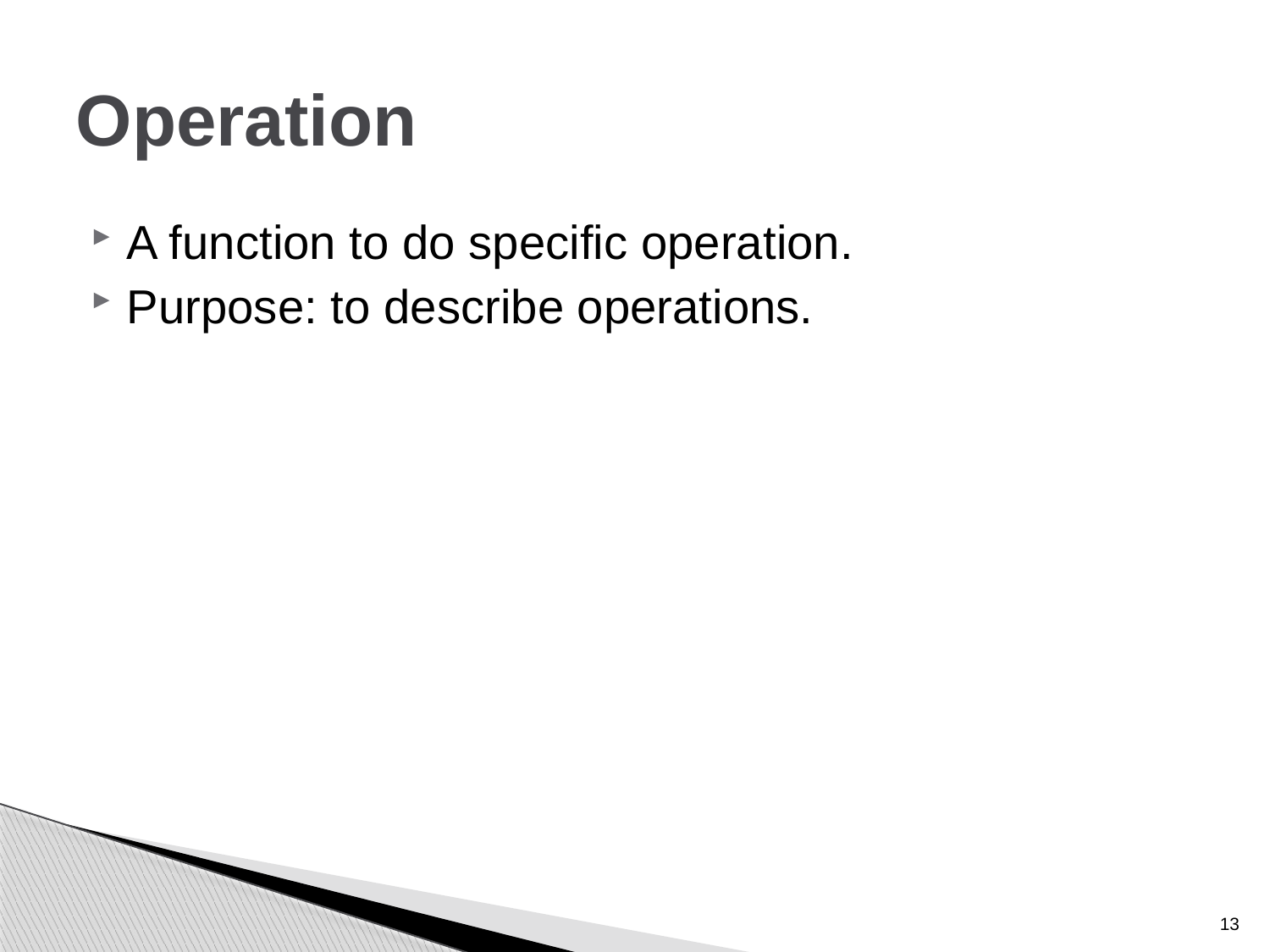

# Operation
A function to do specific operation.
Purpose: to describe operations.

13